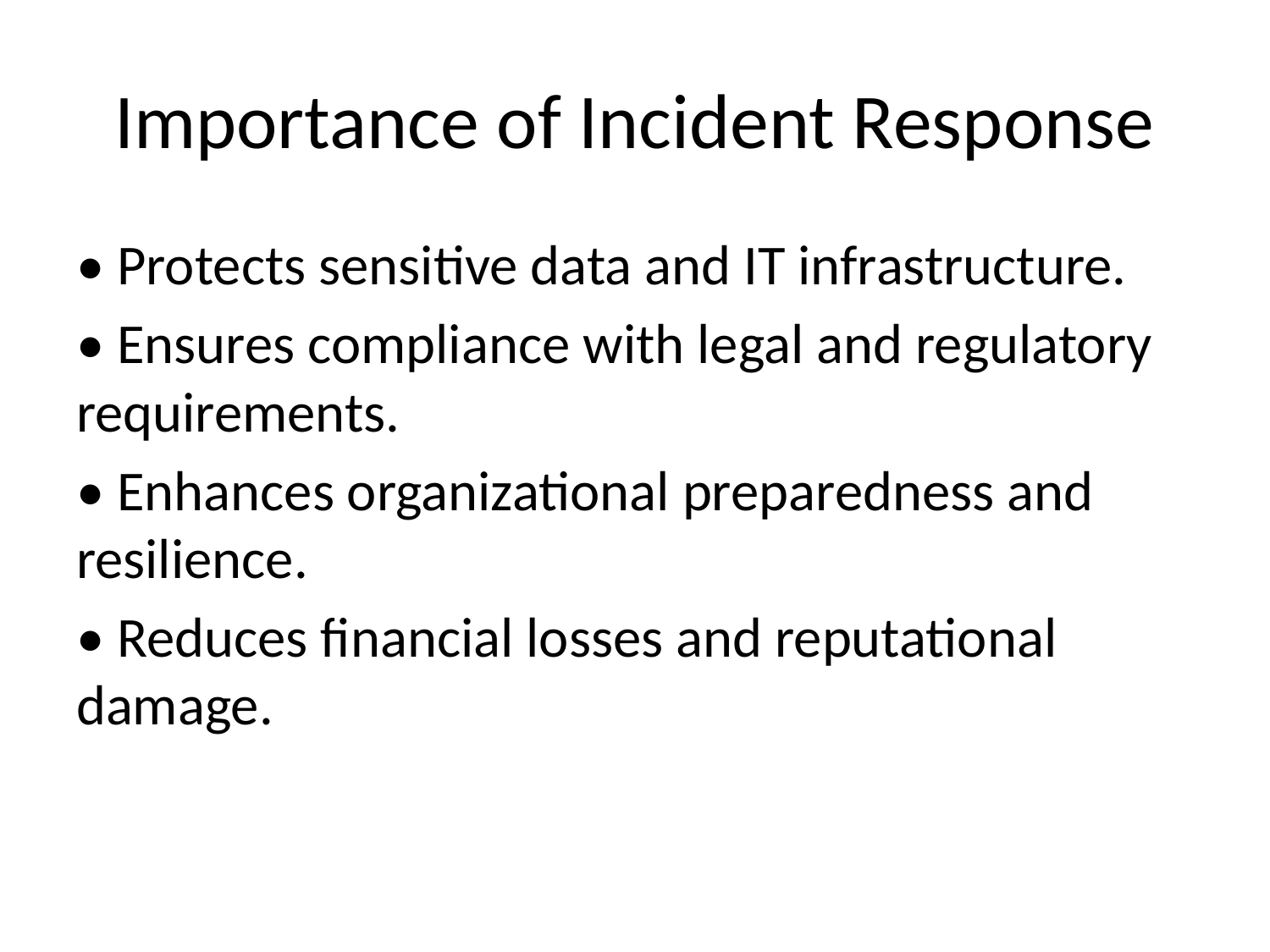

# Importance of Incident Response
• Protects sensitive data and IT infrastructure.
• Ensures compliance with legal and regulatory requirements.
• Enhances organizational preparedness and resilience.
• Reduces financial losses and reputational damage.